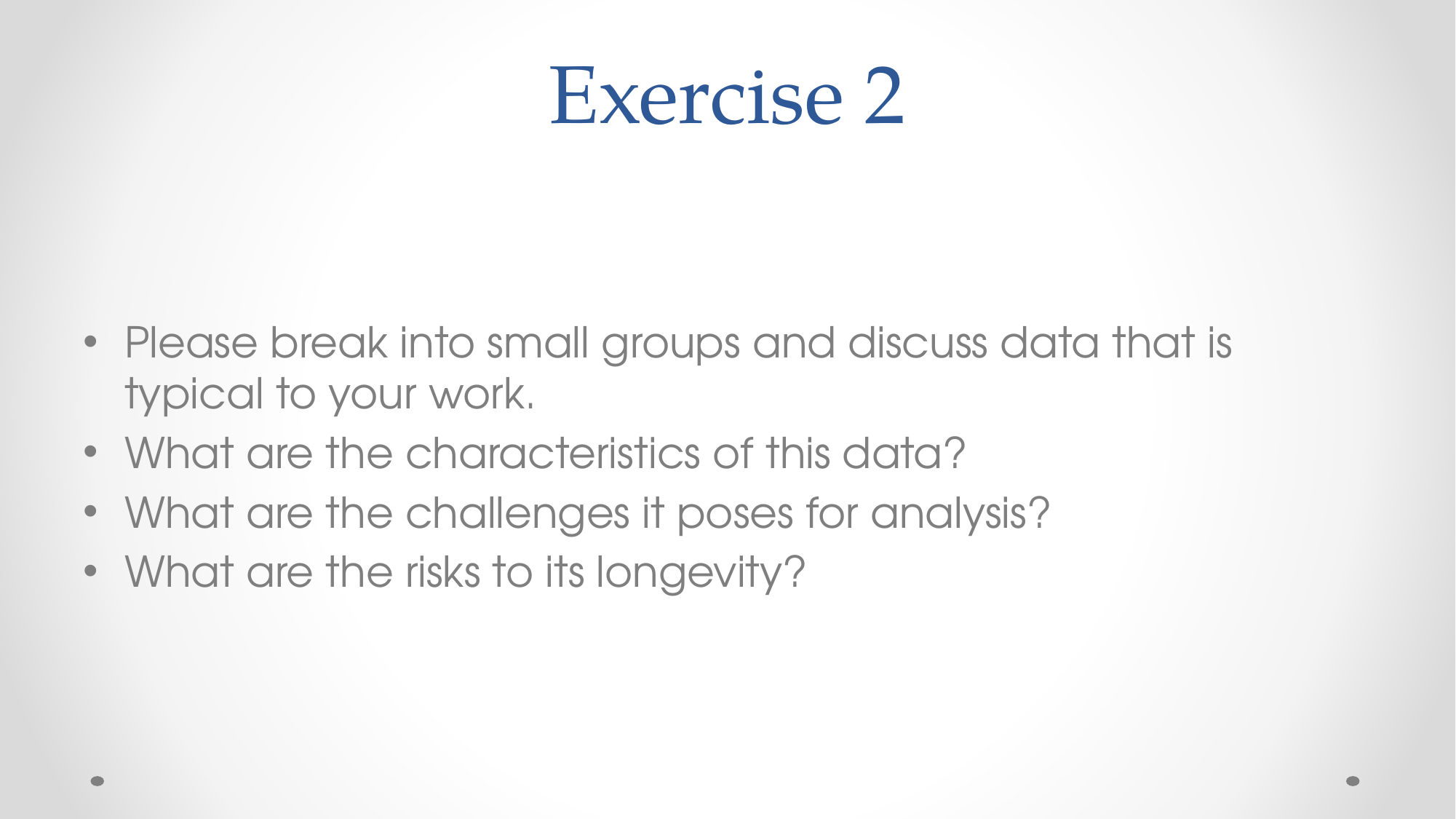

# Exercise 2

Please break into small groups and discuss data that is typical to your work.
What are the characteristics of this data?
What are the challenges it poses for analysis?
What are the risks to its longevity?